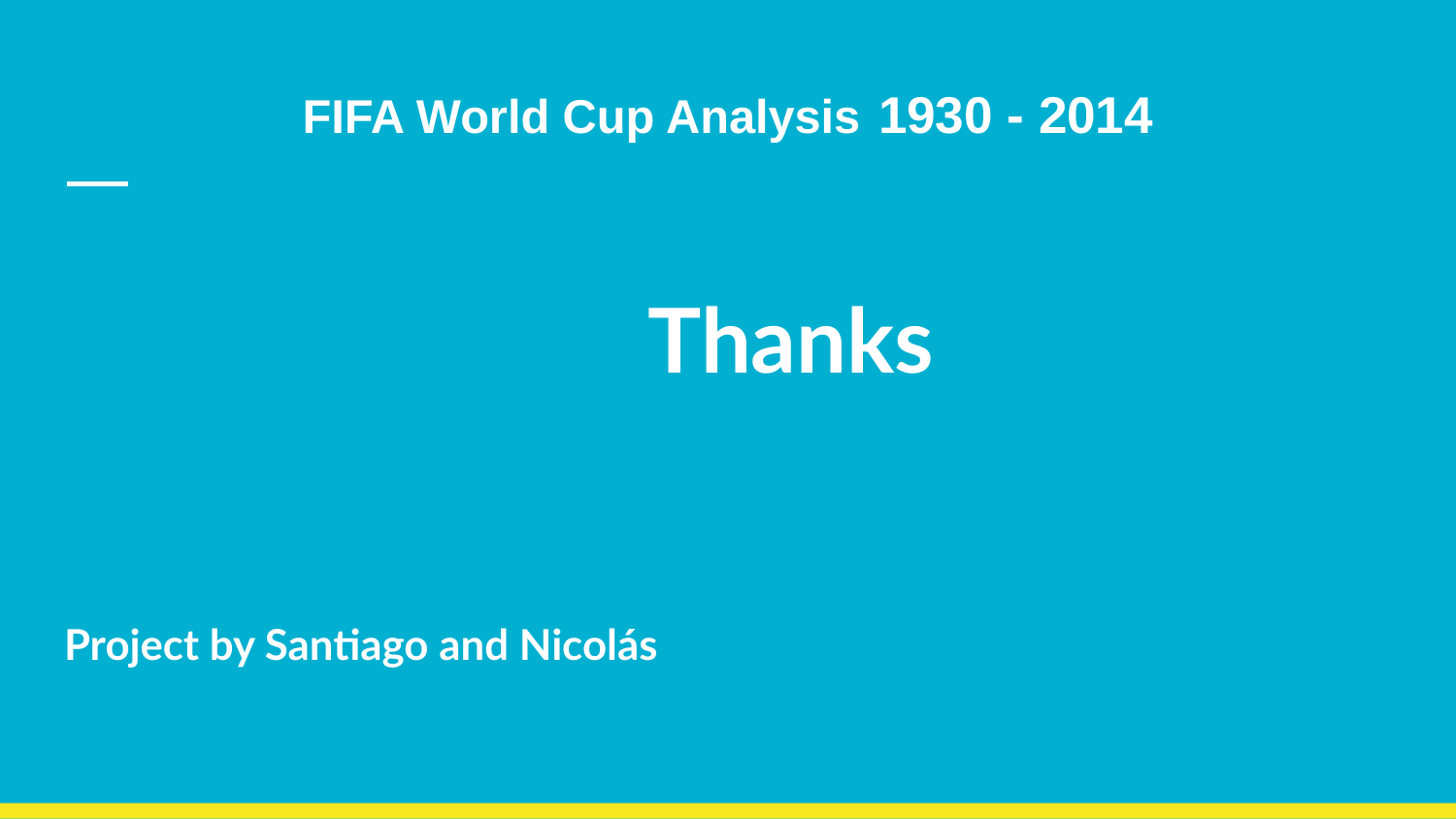

# FIFA World Cup Analysis 1930 - 2014

                                   Thanks

Project by Santiago and Nicolás